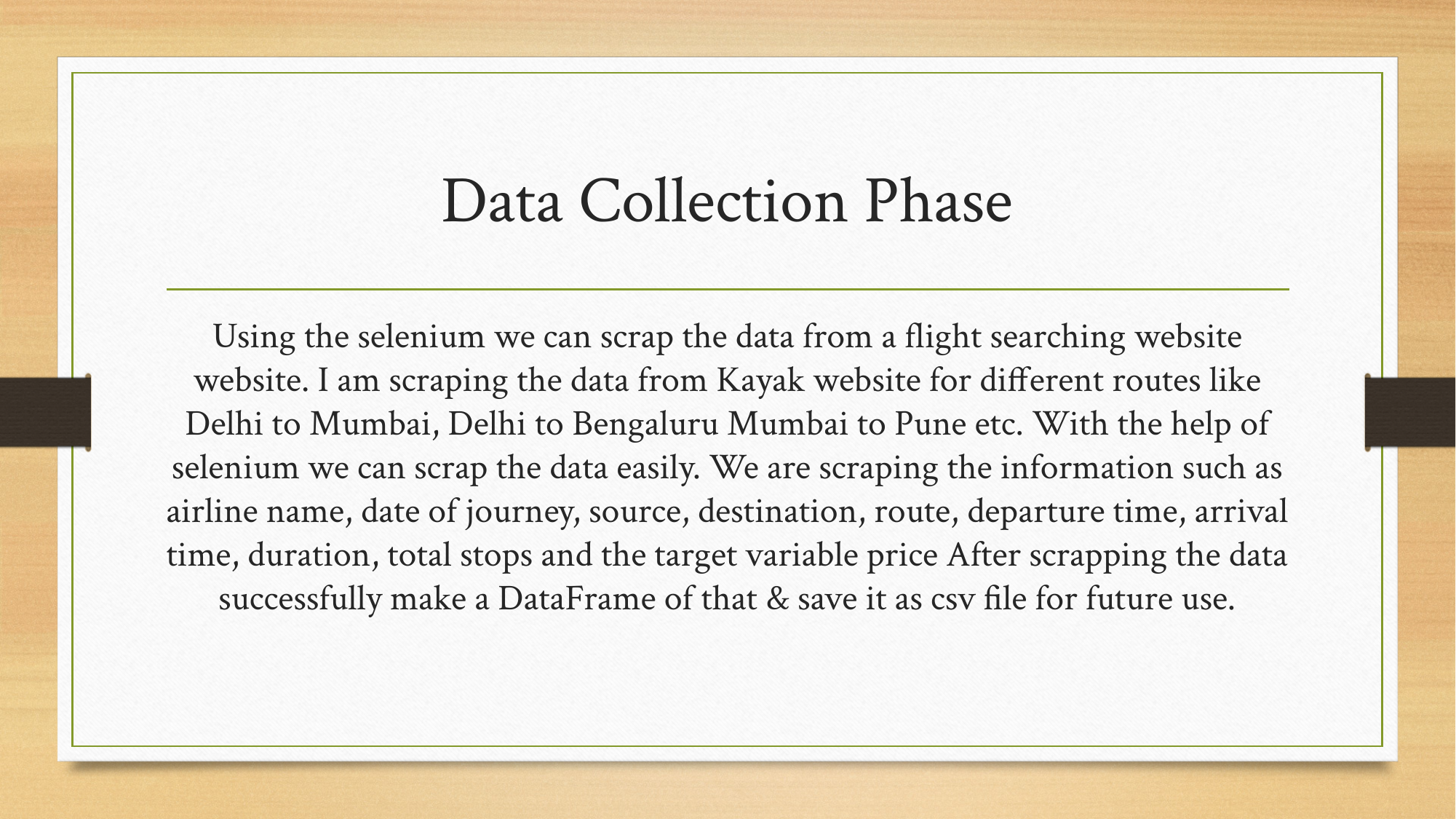

# Data Collection Phase
Using the selenium we can scrap the data from a flight searching website website. I am scraping the data from Kayak website for different routes like Delhi to Mumbai, Delhi to Bengaluru Mumbai to Pune etc. With the help of selenium we can scrap the data easily. We are scraping the information such as airline name, date of journey, source, destination, route, departure time, arrival time, duration, total stops and the target variable price After scrapping the data successfully make a DataFrame of that & save it as csv file for future use.